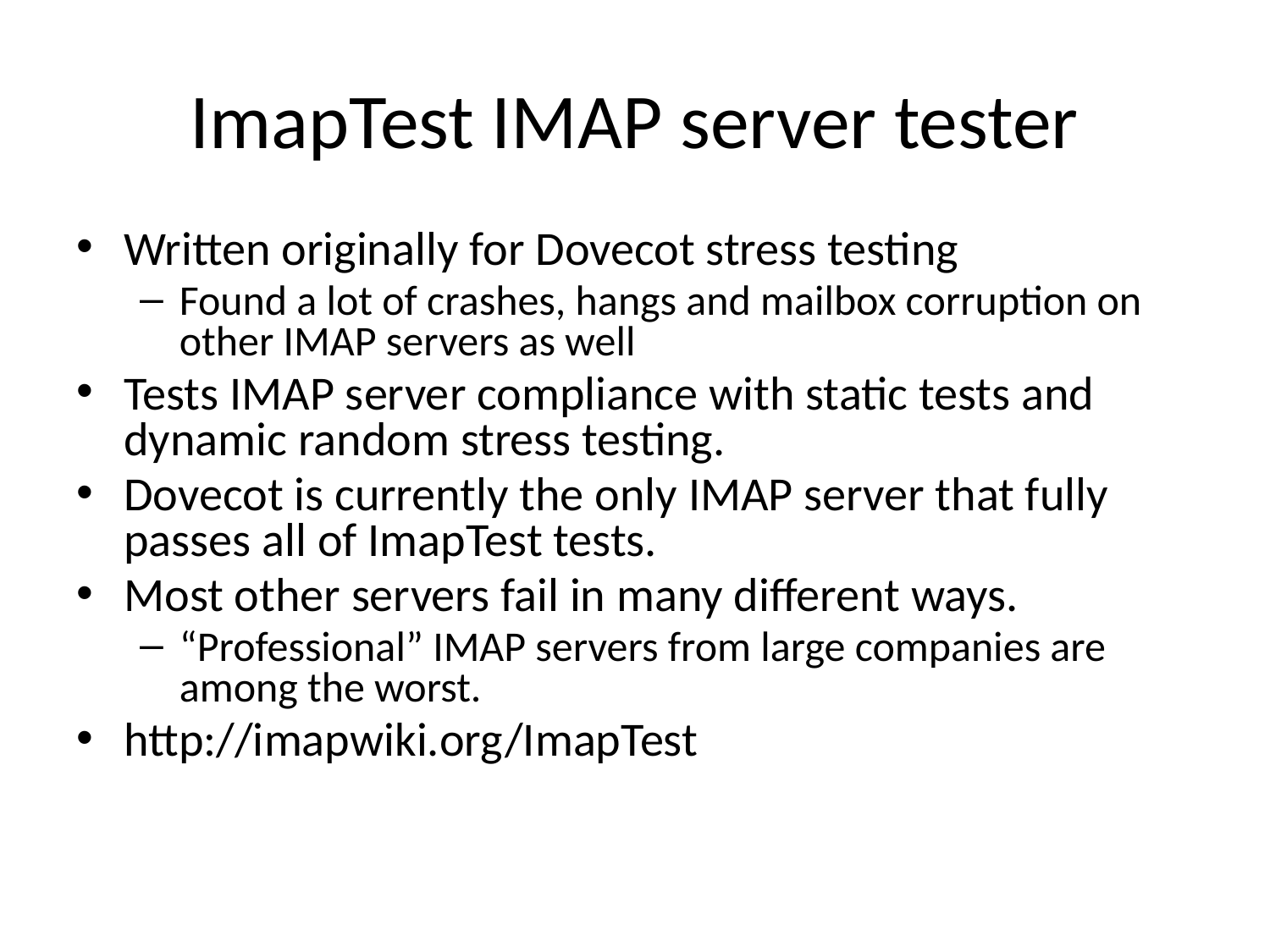

# ImapTest IMAP server tester
Written originally for Dovecot stress testing
Found a lot of crashes, hangs and mailbox corruption on other IMAP servers as well
Tests IMAP server compliance with static tests and dynamic random stress testing.
Dovecot is currently the only IMAP server that fully passes all of ImapTest tests.
Most other servers fail in many different ways.
“Professional” IMAP servers from large companies are among the worst.
http://imapwiki.org/ImapTest